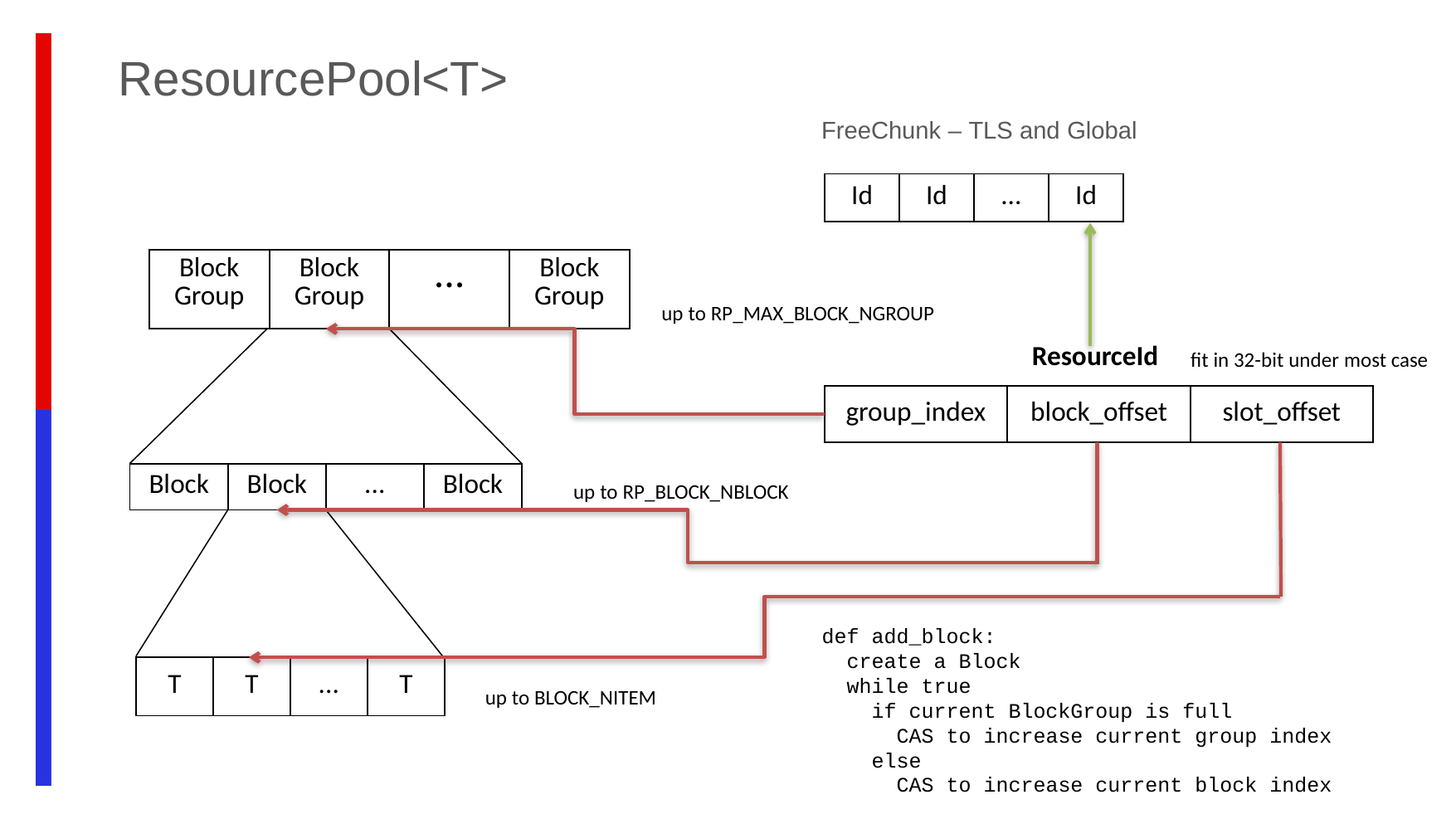

ResourcePool<T>
FreeChunk – TLS and Global
| Id | Id | ... | Id |
| --- | --- | --- | --- |
| Block Group | Block Group | ... | Block Group |
| --- | --- | --- | --- |
up to RP_MAX_BLOCK_NGROUP
ResourceId
fit in 32-bit under most case
| group\_index | block\_offset | slot\_offset |
| --- | --- | --- |
| Block | Block | ... | Block |
| --- | --- | --- | --- |
up to RP_BLOCK_NBLOCK
def add_block:
  create a Block
  while true
    if current BlockGroup is full
      CAS to increase current group index
    else
      CAS to increase current block index

| T | T | ... | T |
| --- | --- | --- | --- |
up to BLOCK_NITEM